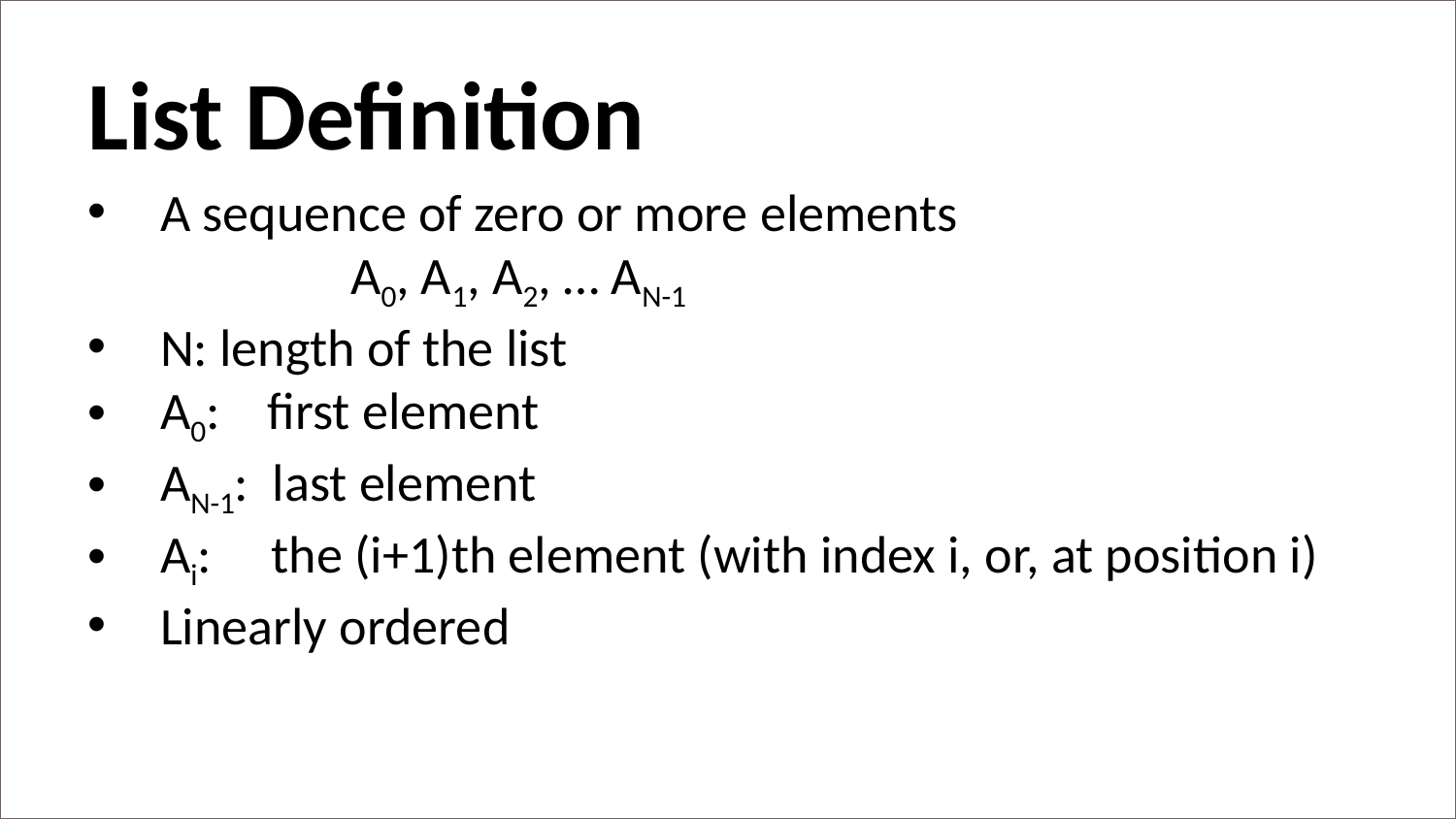

List Definition
A sequence of zero or more elements
     A0, A1, A2, … AN-1
N: length of the list
A0:    first element
AN-1:  last element
Ai:     the (i+1)th element (with index i, or, at position i)
Linearly ordered